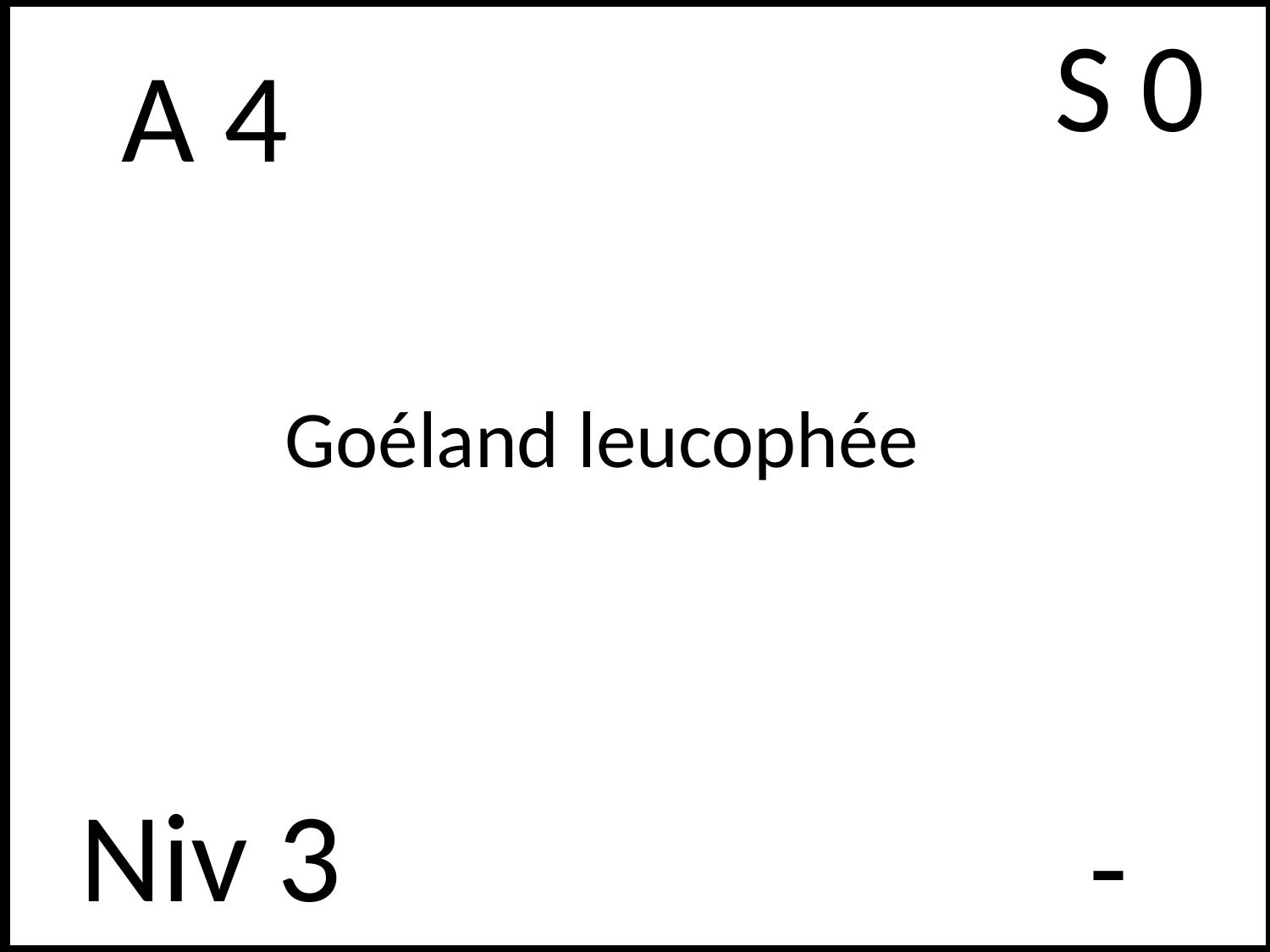

S 0
# A 4
Goéland leucophée
Niv 3
-